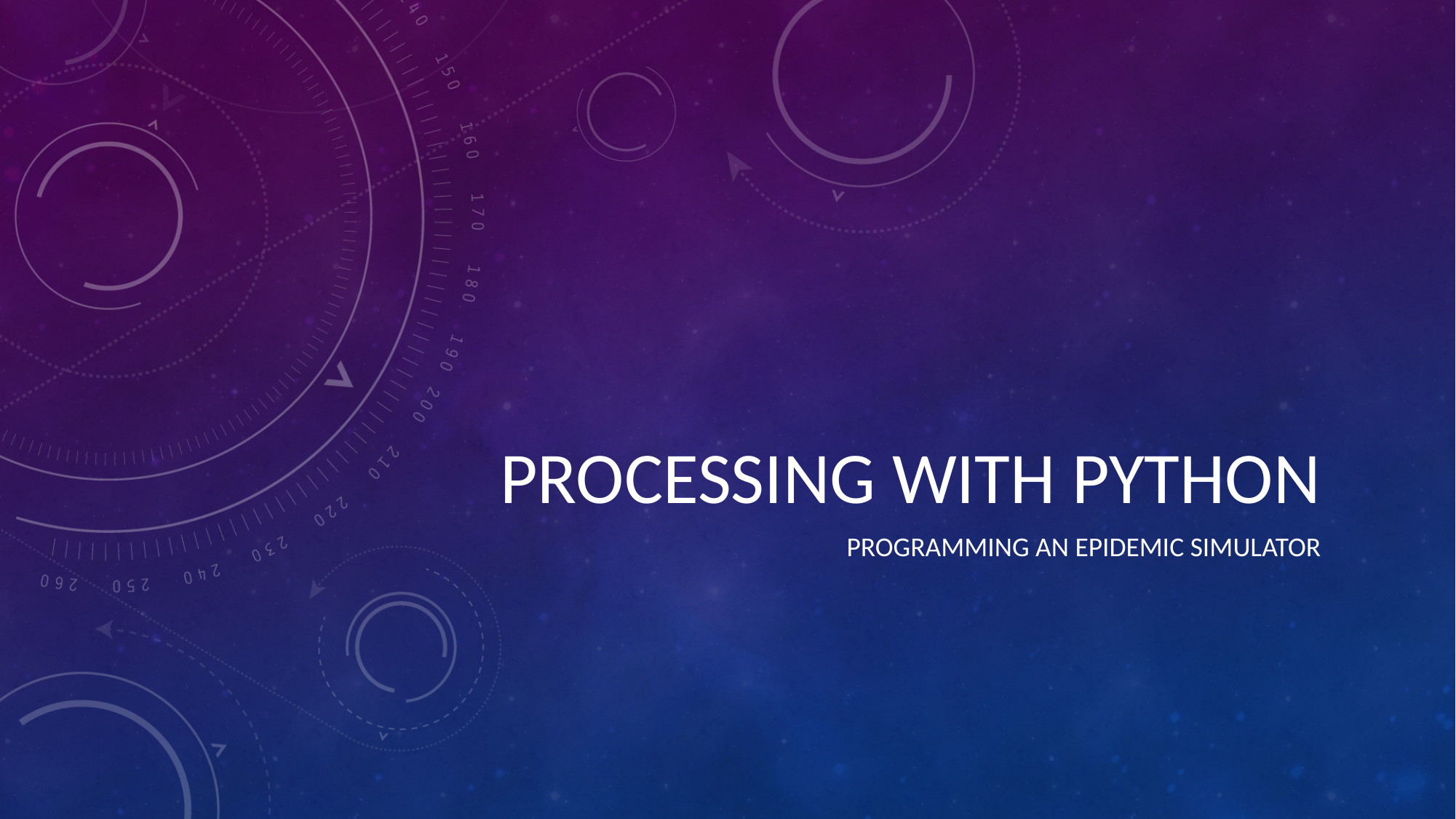

# Processing with Python
Programming an epidemic simulator